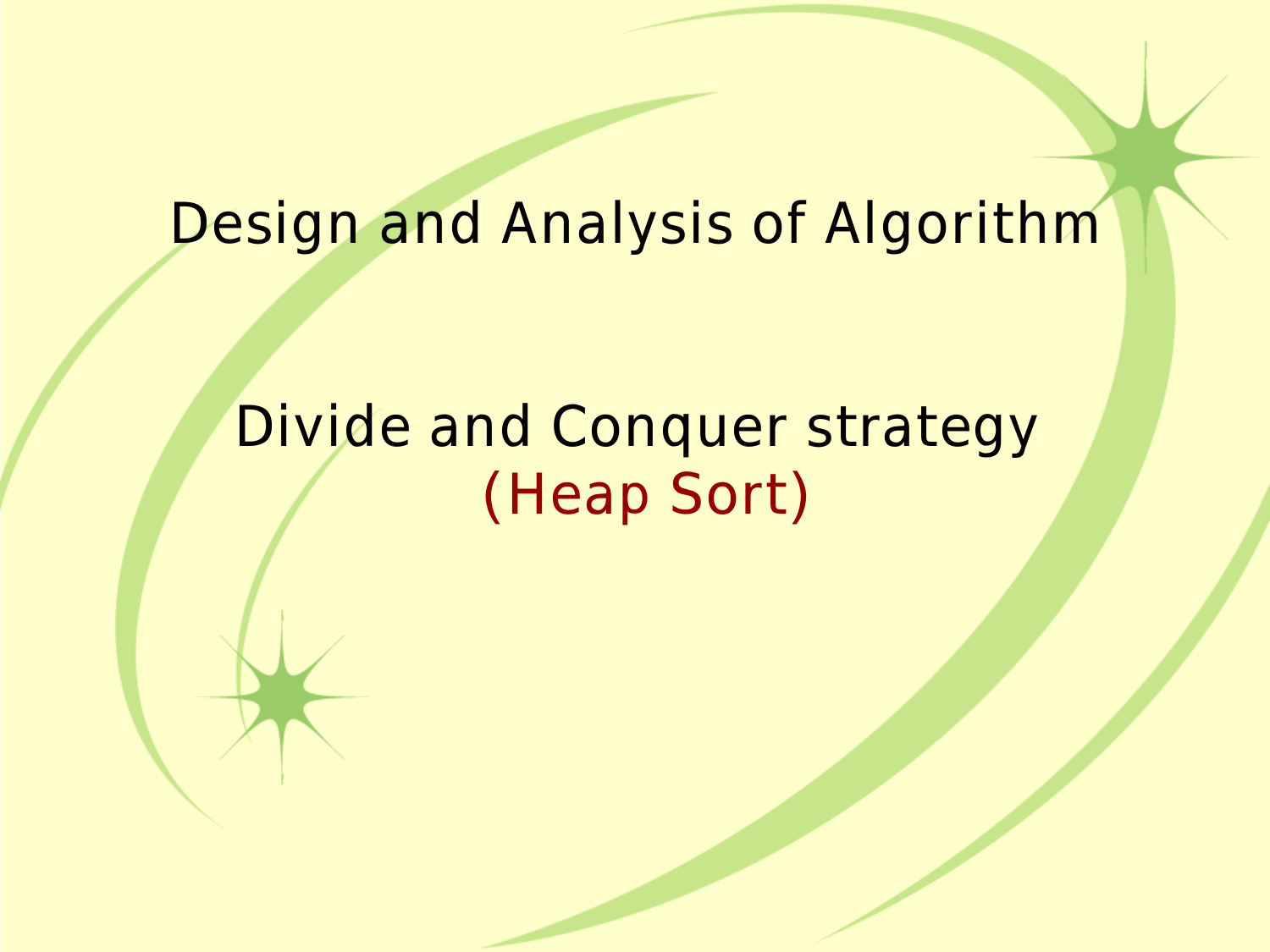

# Design and Analysis of Algorithm Divide and Conquer strategy (Heap Sort)